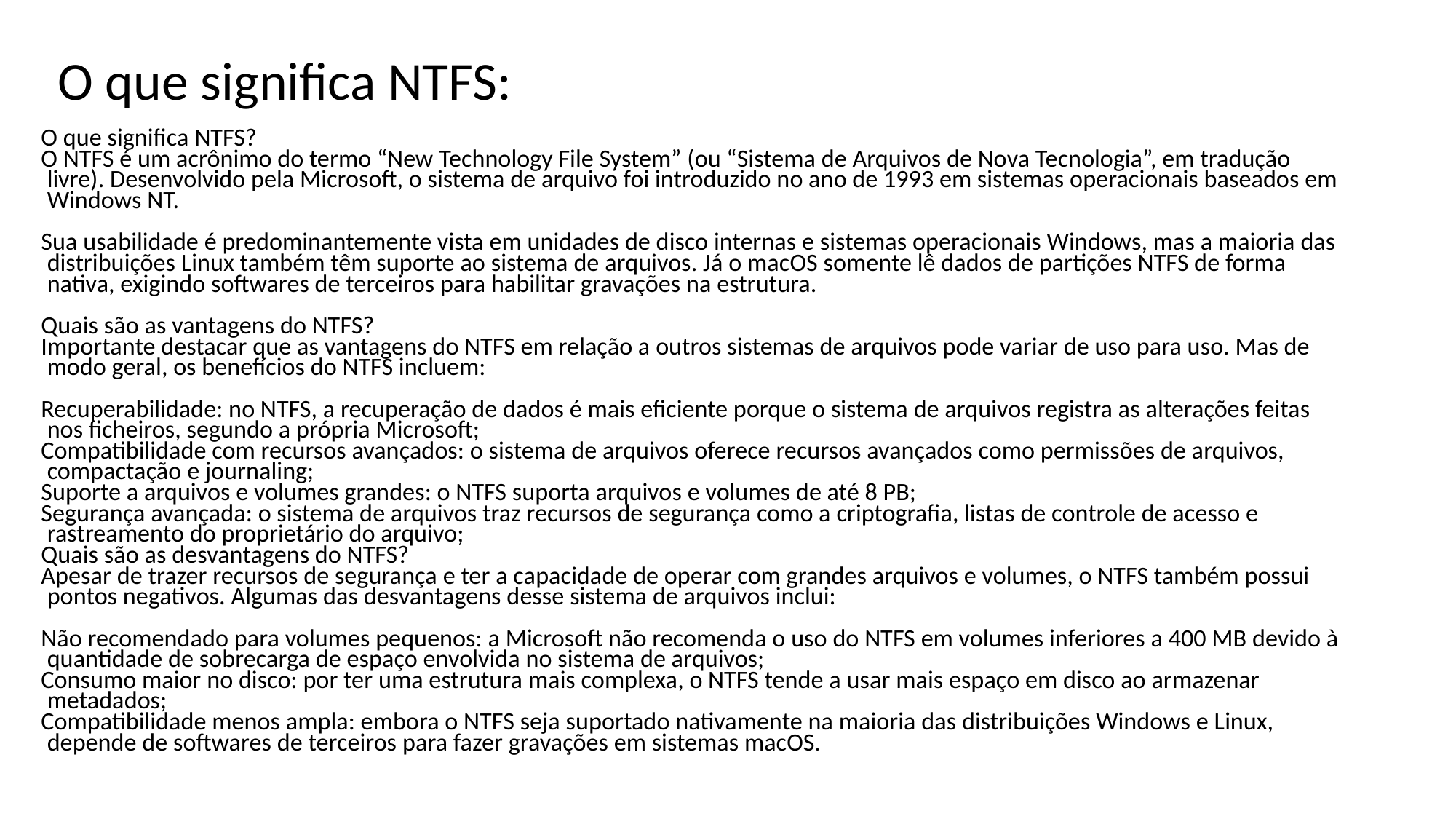

# O que significa NTFS:
O que significa NTFS?
O NTFS é um acrônimo do termo “New Technology File System” (ou “Sistema de Arquivos de Nova Tecnologia”, em tradução livre). Desenvolvido pela Microsoft, o sistema de arquivo foi introduzido no ano de 1993 em sistemas operacionais baseados em Windows NT.

Sua usabilidade é predominantemente vista em unidades de disco internas e sistemas operacionais Windows, mas a maioria das distribuições Linux também têm suporte ao sistema de arquivos. Já o macOS somente lê dados de partições NTFS de forma nativa, exigindo softwares de terceiros para habilitar gravações na estrutura.

Quais são as vantagens do NTFS?
Importante destacar que as vantagens do NTFS em relação a outros sistemas de arquivos pode variar de uso para uso. Mas de modo geral, os benefícios do NTFS incluem:

Recuperabilidade: no NTFS, a recuperação de dados é mais eficiente porque o sistema de arquivos registra as alterações feitas nos ficheiros, segundo a própria Microsoft;
Compatibilidade com recursos avançados: o sistema de arquivos oferece recursos avançados como permissões de arquivos, compactação e journaling;
Suporte a arquivos e volumes grandes: o NTFS suporta arquivos e volumes de até 8 PB;
Segurança avançada: o sistema de arquivos traz recursos de segurança como a criptografia, listas de controle de acesso e rastreamento do proprietário do arquivo;
Quais são as desvantagens do NTFS?
Apesar de trazer recursos de segurança e ter a capacidade de operar com grandes arquivos e volumes, o NTFS também possui pontos negativos. Algumas das desvantagens desse sistema de arquivos inclui:

Não recomendado para volumes pequenos: a Microsoft não recomenda o uso do NTFS em volumes inferiores a 400 MB devido à quantidade de sobrecarga de espaço envolvida no sistema de arquivos;
Consumo maior no disco: por ter uma estrutura mais complexa, o NTFS tende a usar mais espaço em disco ao armazenar metadados;
Compatibilidade menos ampla: embora o NTFS seja suportado nativamente na maioria das distribuições Windows e Linux, depende de softwares de terceiros para fazer gravações em sistemas macOS.